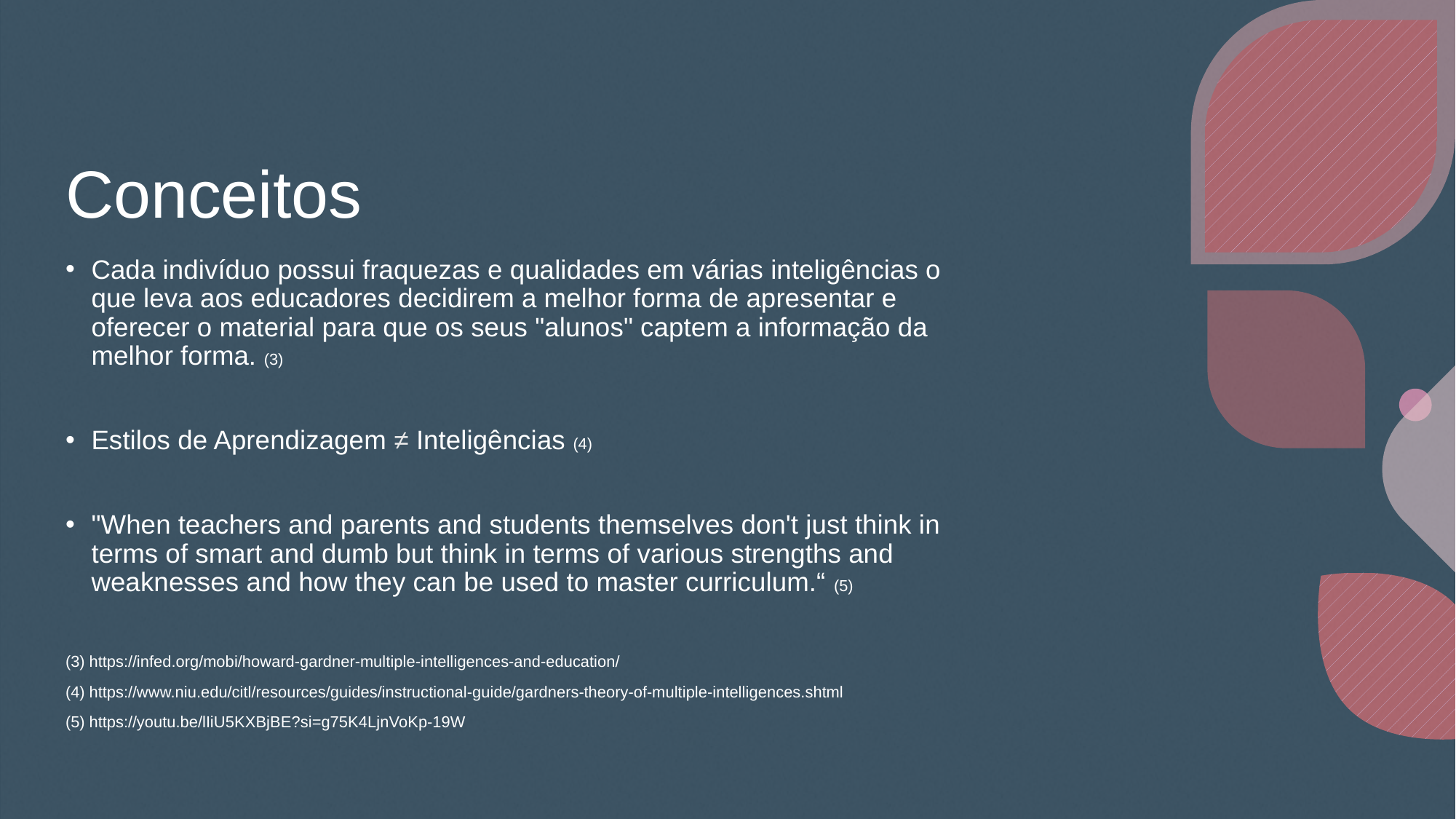

# Conceitos
Cada indivíduo possui fraquezas e qualidades em várias inteligências o que leva aos educadores decidirem a melhor forma de apresentar e oferecer o material para que os seus "alunos" captem a informação da melhor forma. (3)

Estilos de Aprendizagem ≠ Inteligências (4)

"When teachers and parents and students themselves don't just think in terms of smart and dumb but think in terms of various strengths and weaknesses and how they can be used to master curriculum.“ (5)

(3) https://infed.org/mobi/howard-gardner-multiple-intelligences-and-education/
(4) https://www.niu.edu/citl/resources/guides/instructional-guide/gardners-theory-of-multiple-intelligences.shtml
(5) https://youtu.be/lIiU5KXBjBE?si=g75K4LjnVoKp-19W